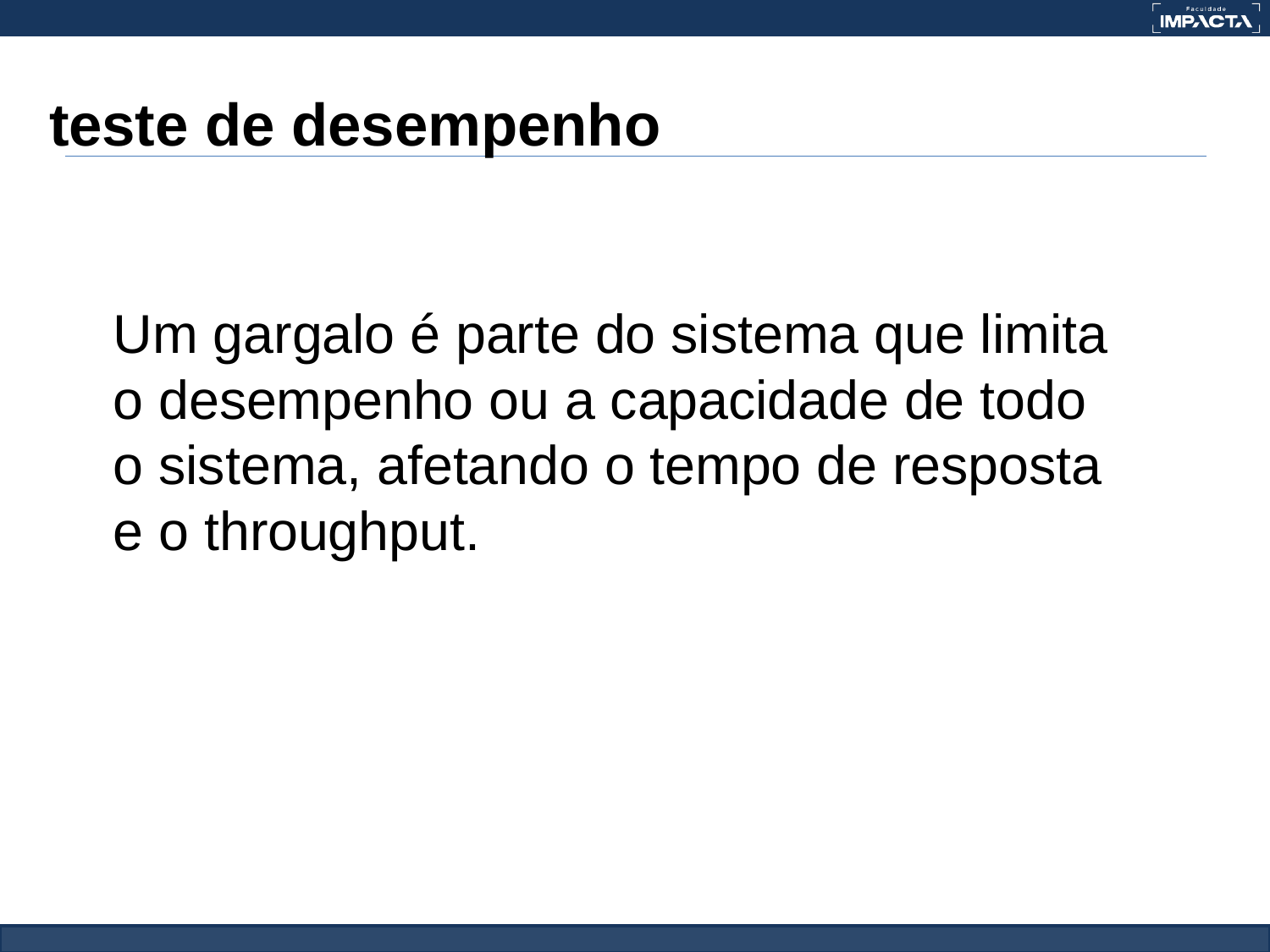

teste de desempenho
Um gargalo é parte do sistema que limita o desempenho ou a capacidade de todo o sistema, afetando o tempo de resposta e o throughput.